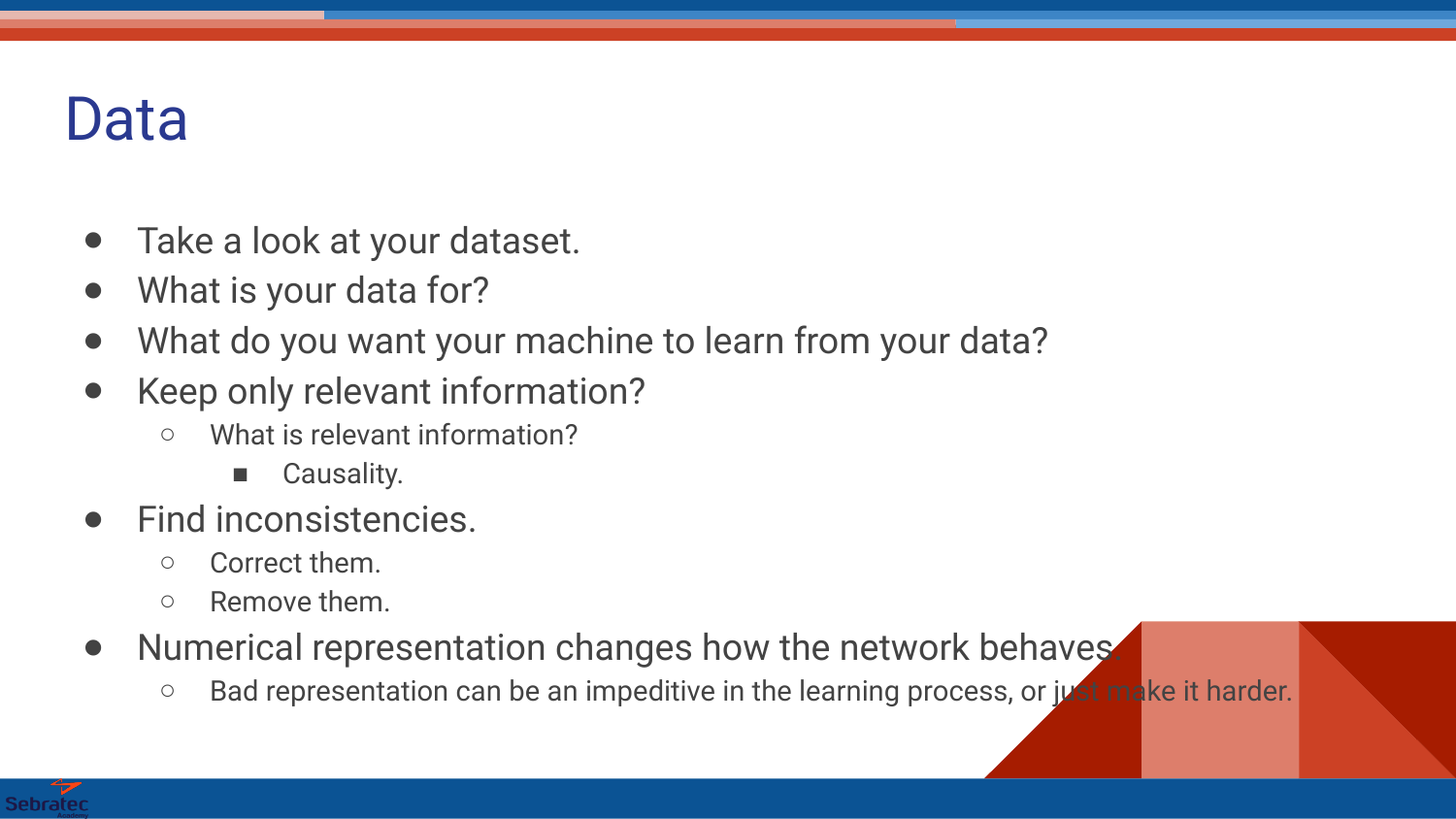

# Data
Take a look at your dataset.
What is your data for?
What do you want your machine to learn from your data?
Keep only relevant information?
What is relevant information?
Causality.
Find inconsistencies.
Correct them.
Remove them.
Numerical representation changes how the network behaves.
Bad representation can be an impeditive in the learning process, or just make it harder.